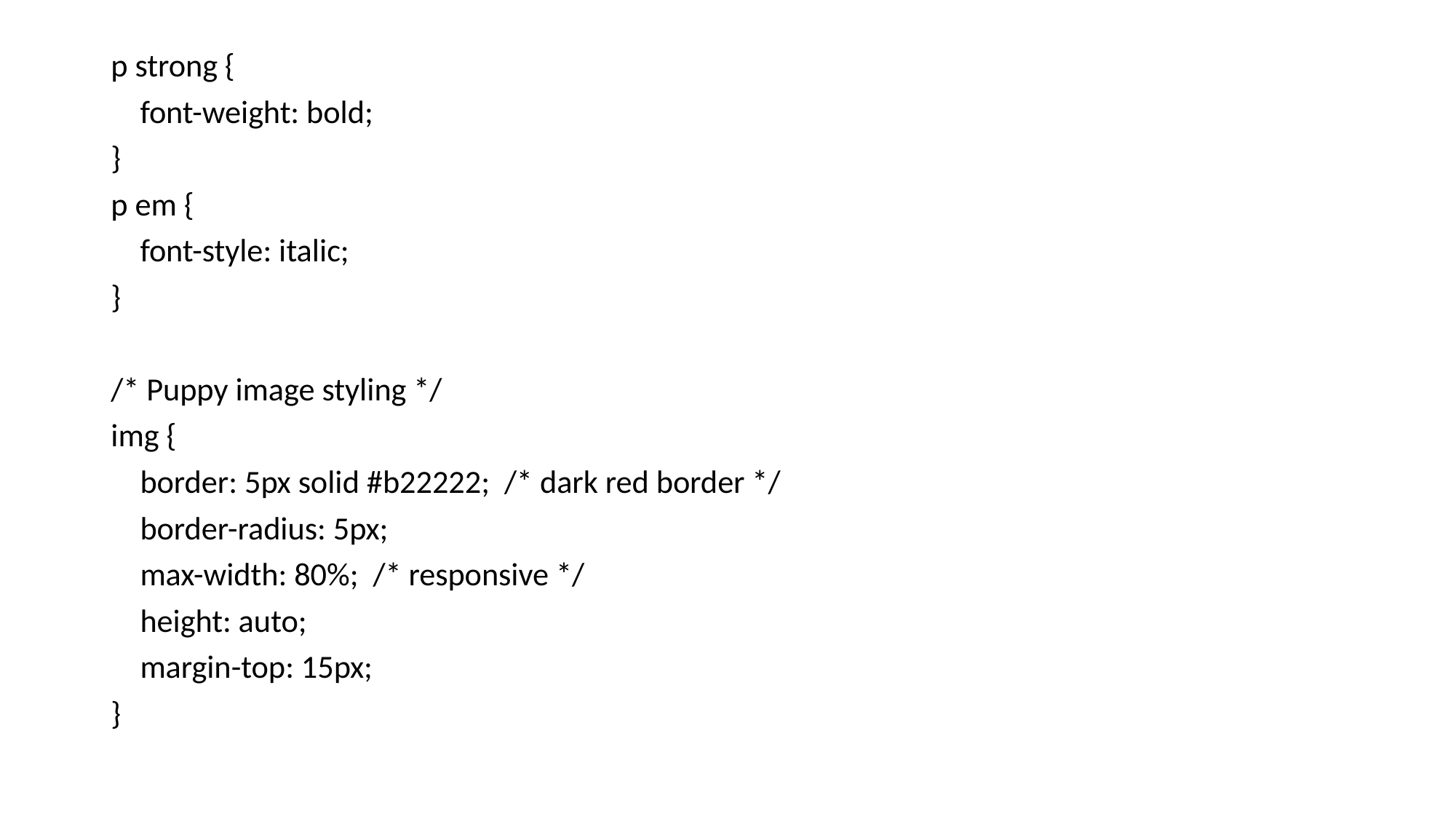

#
p strong {
    font-weight: bold;
}
p em {
    font-style: italic;
}

/* Puppy image styling */
img {
    border: 5px solid #b22222;  /* dark red border */
    border-radius: 5px;
    max-width: 80%;  /* responsive */
    height: auto;
    margin-top: 15px;
}